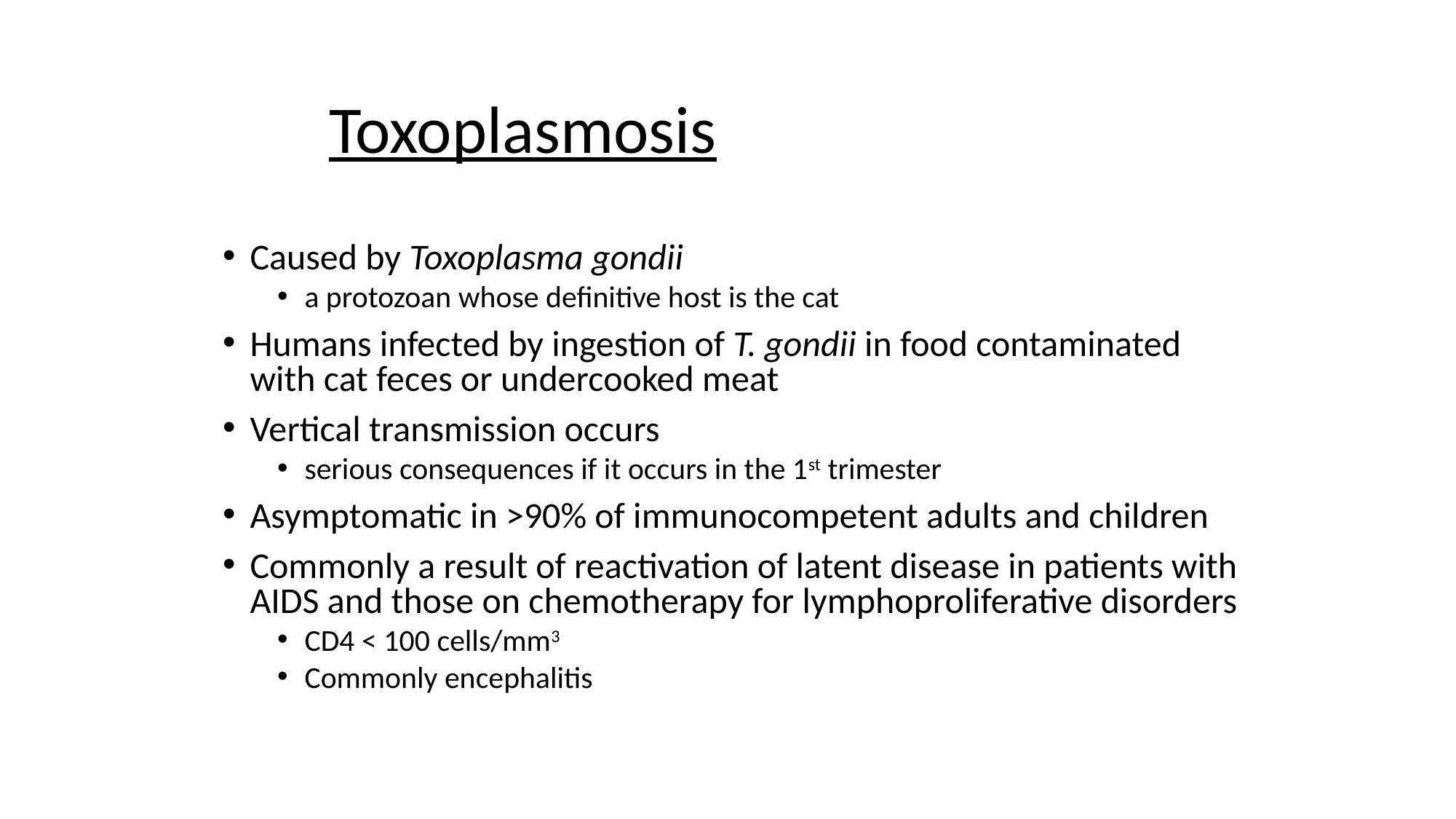

Toxoplasmosis
Caused by Toxoplasma gondii
a protozoan whose definitive host is the cat
Humans infected by ingestion of T. gondii in food contaminated with cat feces or undercooked meat
Vertical transmission occurs
serious consequences if it occurs in the 1st trimester
Asymptomatic in >90% of immunocompetent adults and children
Commonly a result of reactivation of latent disease in patients with AIDS and those on chemotherapy for lymphoproliferative disorders
CD4 < 100 cells/mm3
Commonly encephalitis